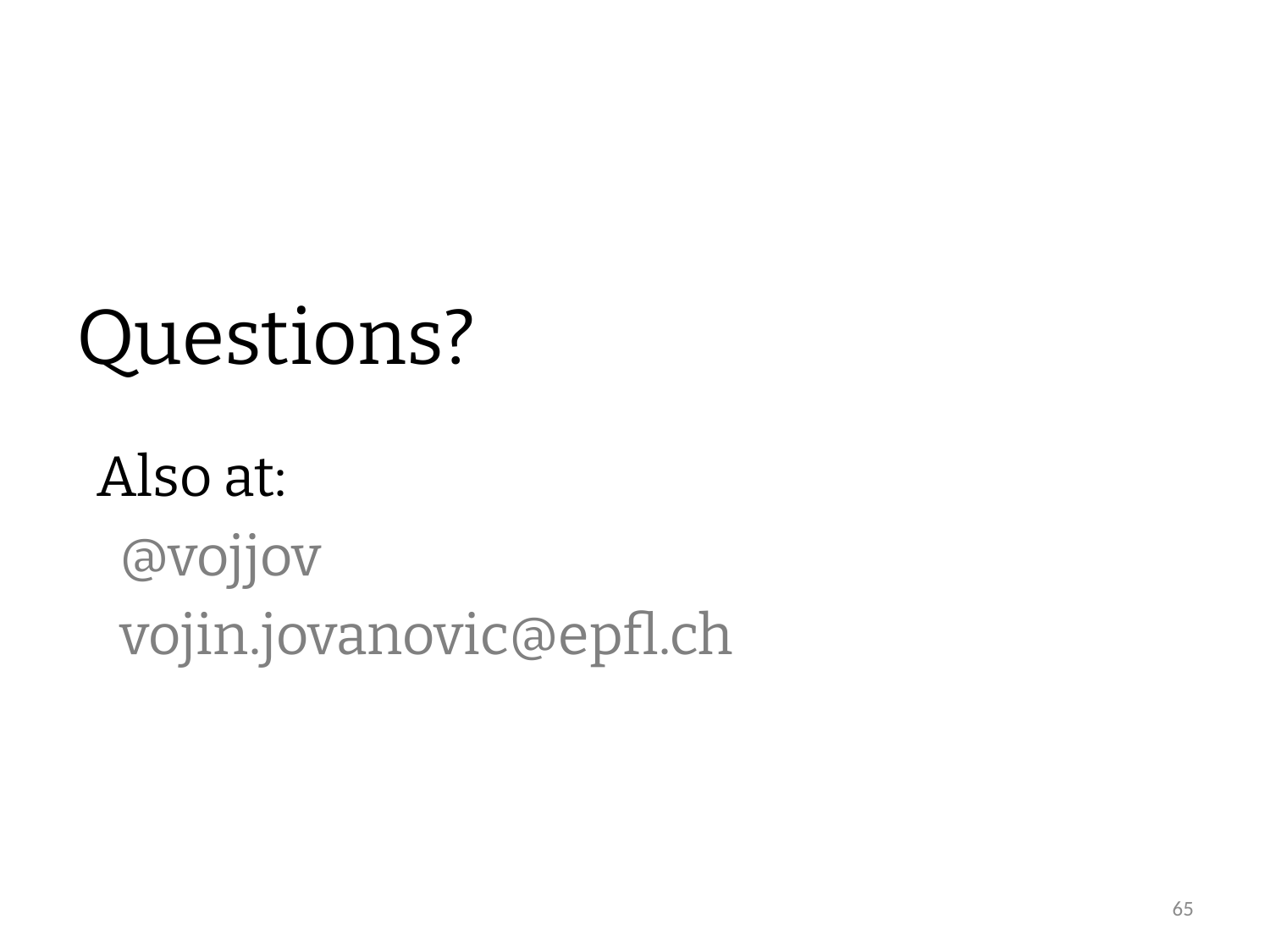

# Questions?
Also at:
  @vojjov
  vojin.jovanovic@epfl.ch
65